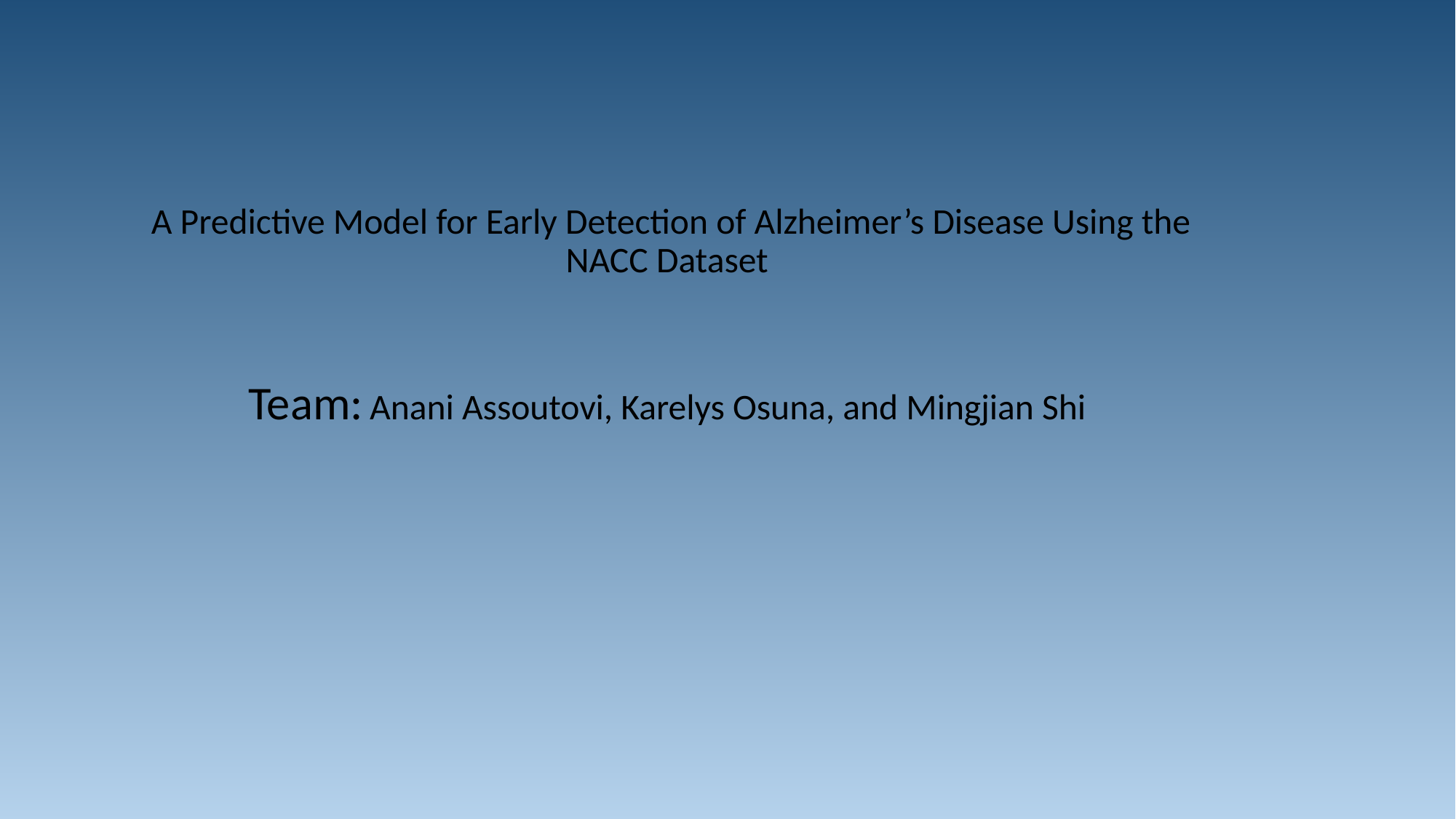

A Predictive Model for Early Detection of Alzheimer’s Disease Using the NACC Dataset

Team: Anani Assoutovi, Karelys Osuna, and Mingjian Shi